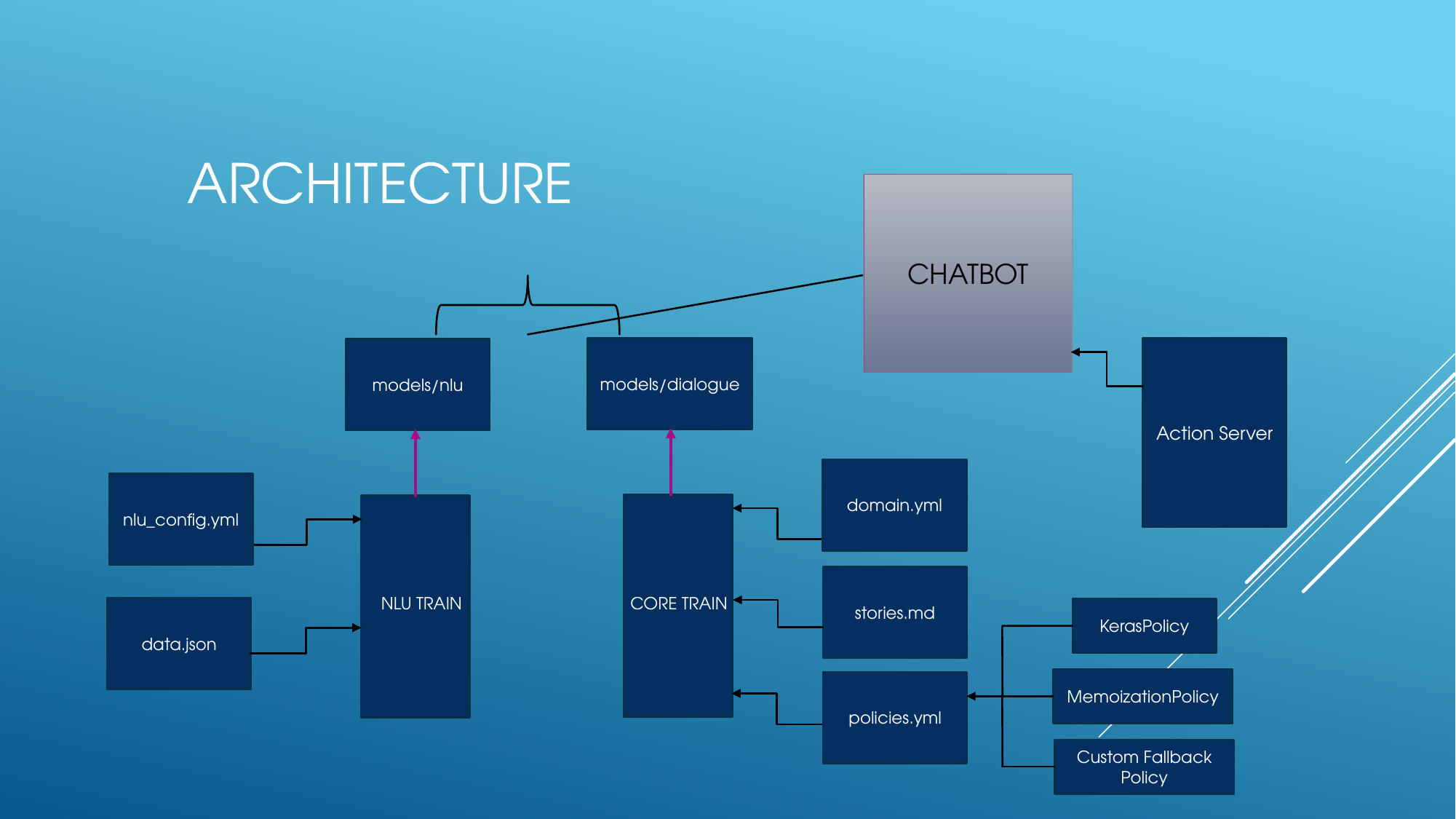

# Architecture
CHATBOT

models/dialogue
Action Server
models/nlu
domain.yml
nlu_config.yml

stories.md
CORE TRAIN
NLU TRAIN
data.json
KerasPolicy
MemoizationPolicy
policies.yml
Custom Fallback
Policy